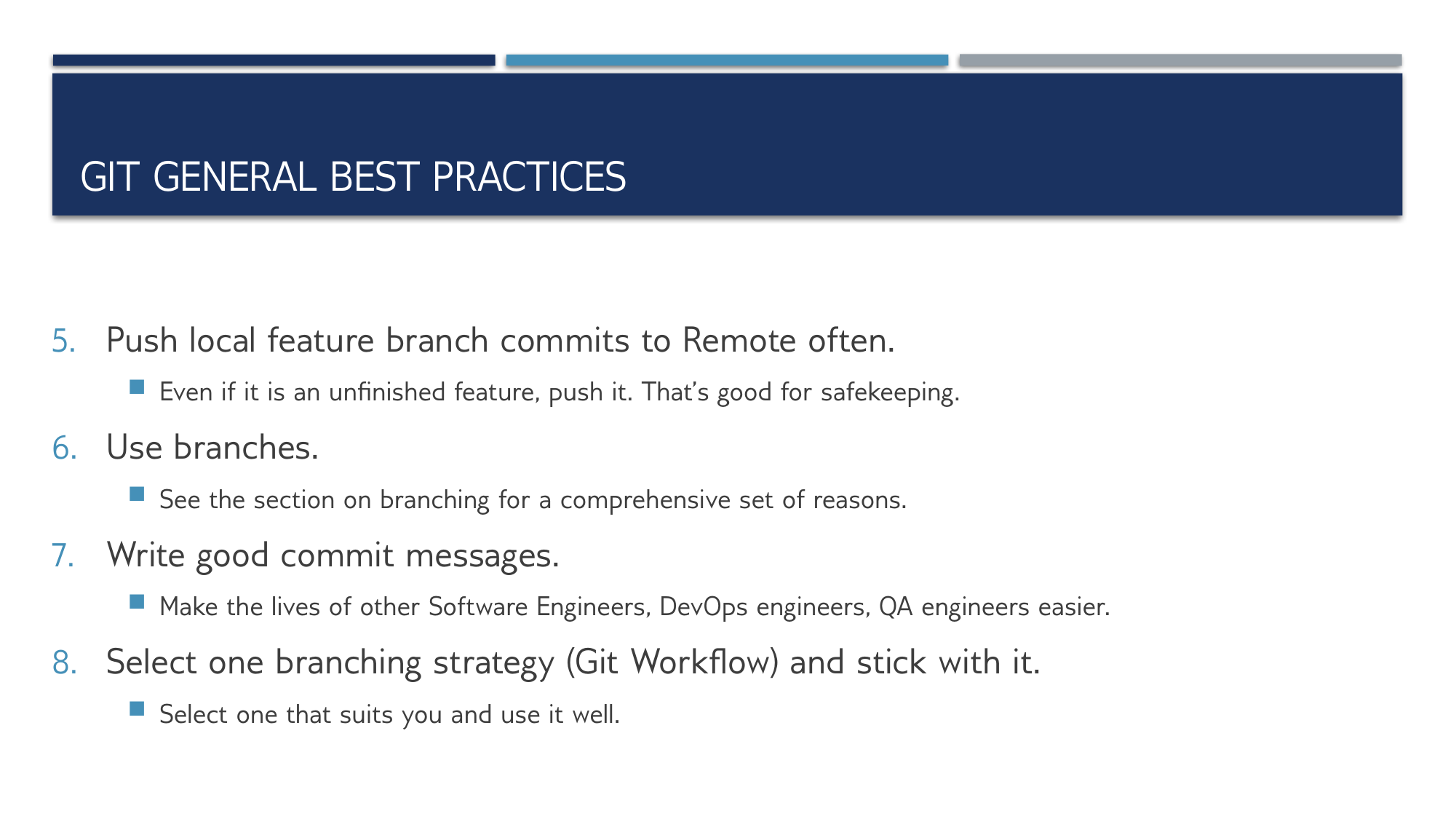

# Git general best practices

Push local feature branch commits to Remote often.
Even if it is an unfinished feature, push it. That’s good for safekeeping.
Use branches.
See the section on branching for a comprehensive set of reasons.
Write good commit messages.
Make the lives of other Software Engineers, DevOps engineers, QA engineers easier.
Select one branching strategy (Git Workflow) and stick with it.
Select one that suits you and use it well.